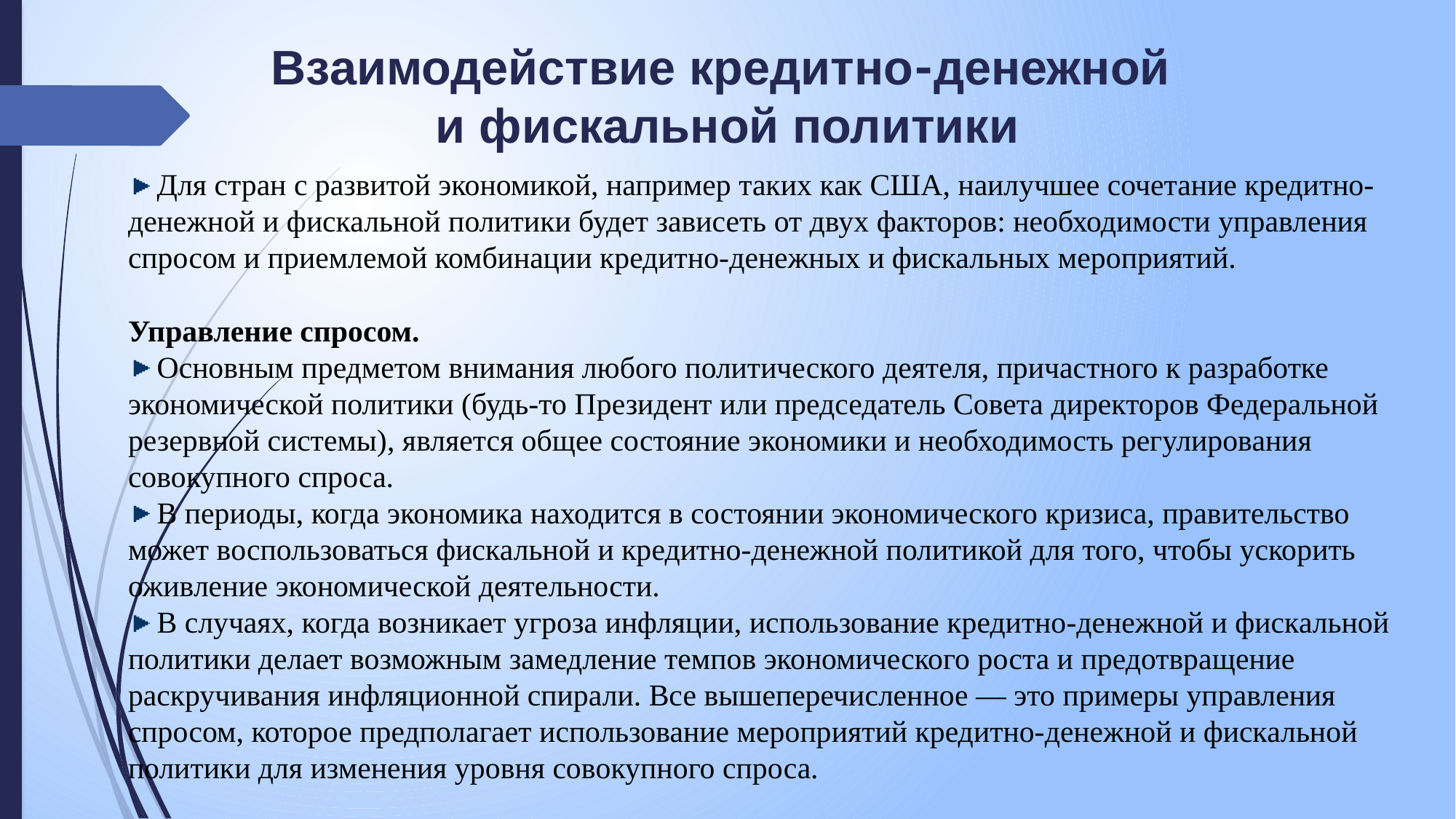

Взаимодействие кредитно-денежной
и фискальной политики
 Для стран с развитой экономикой, например таких как США, наилучшее сочетание кредитно-денежной и фискальной политики будет зависеть от двух факторов: необходимости управления спросом и приемлемой комбинации кредитно-денежных и фискальных мероприятий.

Управление спросом.
 Основным предметом внимания любого политического деятеля, причастного к разработке экономической политики (будь-то Президент или председатель Совета директоров Федеральной резервной системы), является общее состояние экономики и необходимость регулирования совокупного спроса.
 В периоды, когда экономика находится в состоянии экономического кризиса, правительство может воспользоваться фискальной и кредитно-денежной политикой для того, чтобы ускорить оживление экономической деятельности.
 В случаях, когда возникает угроза инфляции, использование кредитно-денежной и фискальной политики делает возможным замедление темпов экономического роста и предотвращение раскручивания инфляционной спирали. Все вышеперечисленное — это примеры управления спросом, которое предполагает использование мероприятий кредитно-денежной и фискальной политики для изменения уровня совокупного спроса.